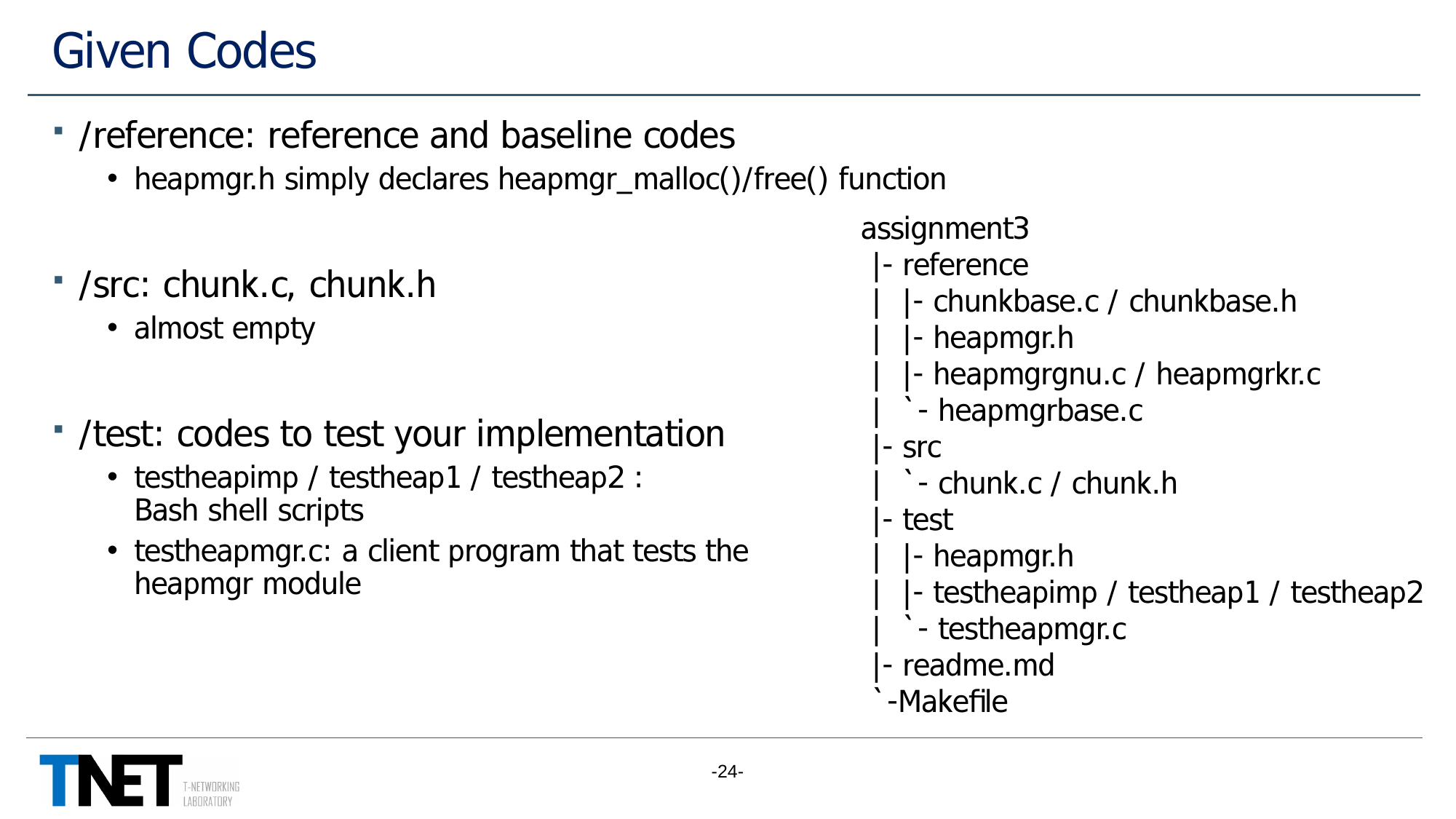

# Given Codes
/reference: reference and baseline codes
heapmgr.h simply declares heapmgr_malloc()/free() function

/src: chunk.c, chunk.h
almost empty

/test: codes to test your implementation
testheapimp / testheap1 / testheap2 :
Bash shell scripts
testheapmgr.c: a client program that tests the
heapmgr module
assignment3
 |- reference
 |  |- chunkbase.c / chunkbase.h
 |  |- heapmgr.h
 |  |- heapmgrgnu.c / heapmgrkr.c
 |  `- heapmgrbase.c
 |- src
 |  `- chunk.c / chunk.h
 |- test
 |  |- heapmgr.h
 |  |- testheapimp / testheap1 / testheap2
 |  `- testheapmgr.c
 |- readme.md
 `-Makefile
-24-